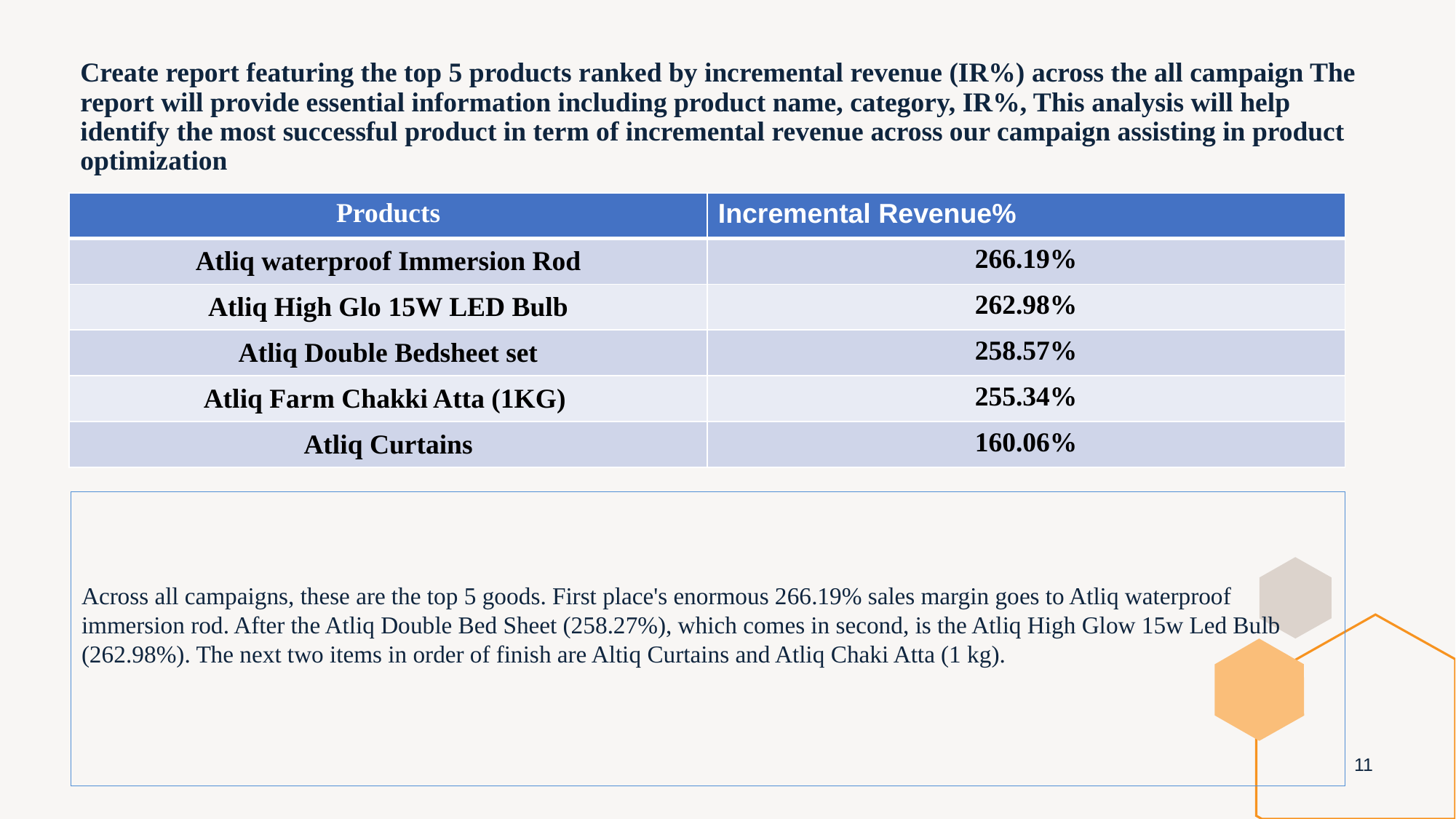

# Create report featuring the top 5 products ranked by incremental revenue (IR%) across the all campaign The report will provide essential information including product name, category, IR%, This analysis will help identify the most successful product in term of incremental revenue across our campaign assisting in product optimization
| Products | Incremental Revenue% |
| --- | --- |
| Atliq waterproof Immersion Rod | 266.19% |
| Atliq High Glo 15W LED Bulb | 262.98% |
| Atliq Double Bedsheet set | 258.57% |
| Atliq Farm Chakki Atta (1KG) | 255.34% |
| Atliq Curtains | 160.06% |
Across all campaigns, these are the top 5 goods. First place's enormous 266.19% sales margin goes to Atliq waterproof immersion rod. After the Atliq Double Bed Sheet (258.27%), which comes in second, is the Atliq High Glow 15w Led Bulb (262.98%). The next two items in order of finish are Altiq Curtains and Atliq Chaki Atta (1 kg).

11